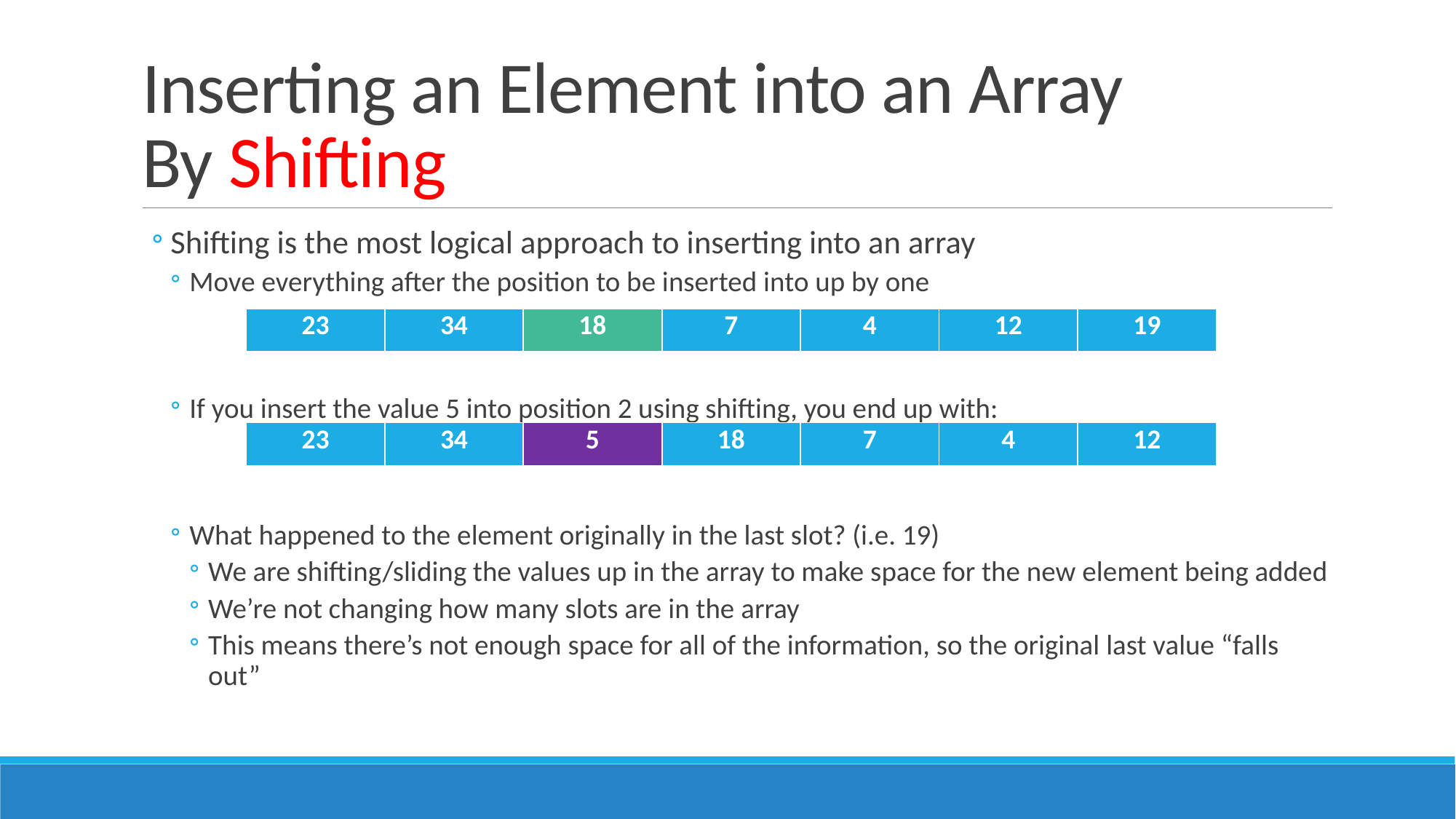

# Inserting an Element into an Array By Shifting
Shifting is the most logical approach to inserting into an array
Move everything after the position to be inserted into up by one

If you insert the value 5 into position 2 using shifting, you end up with:

What happened to the element originally in the last slot? (i.e. 19)
We are shifting/sliding the values up in the array to make space for the new element being added
We’re not changing how many slots are in the array
This means there’s not enough space for all of the information, so the original last value “falls out”

| 23 | 34 | 18 | 7 | 4 | 12 | 19 |
| --- | --- | --- | --- | --- | --- | --- |
| 23 | 34 | 5 | 18 | 7 | 4 | 12 |
| --- | --- | --- | --- | --- | --- | --- |